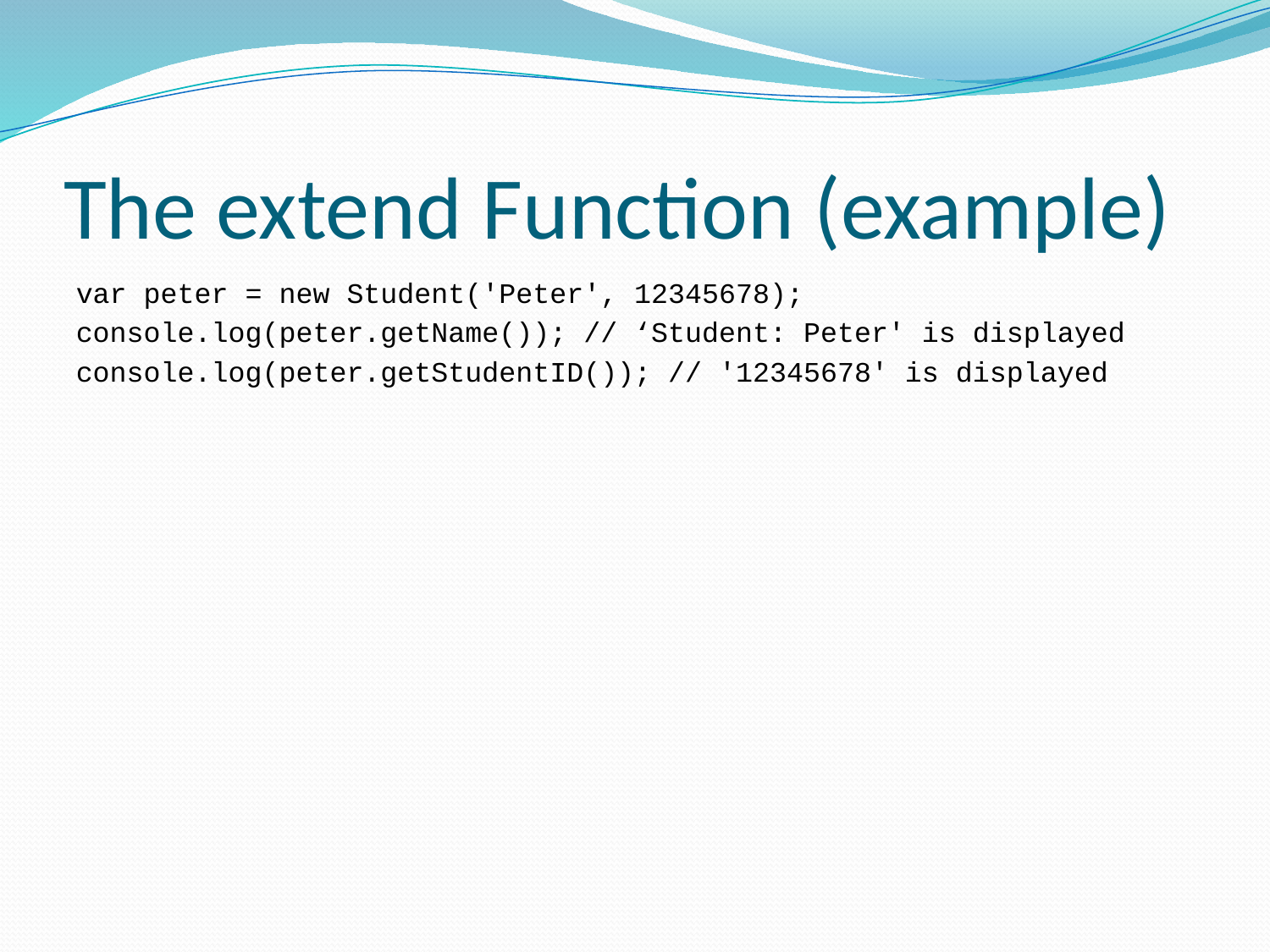

# The extend Function (example)
var peter = new Student('Peter', 12345678);
console.log(peter.getName()); // ‘Student: Peter' is displayed
console.log(peter.getStudentID()); // '12345678' is displayed